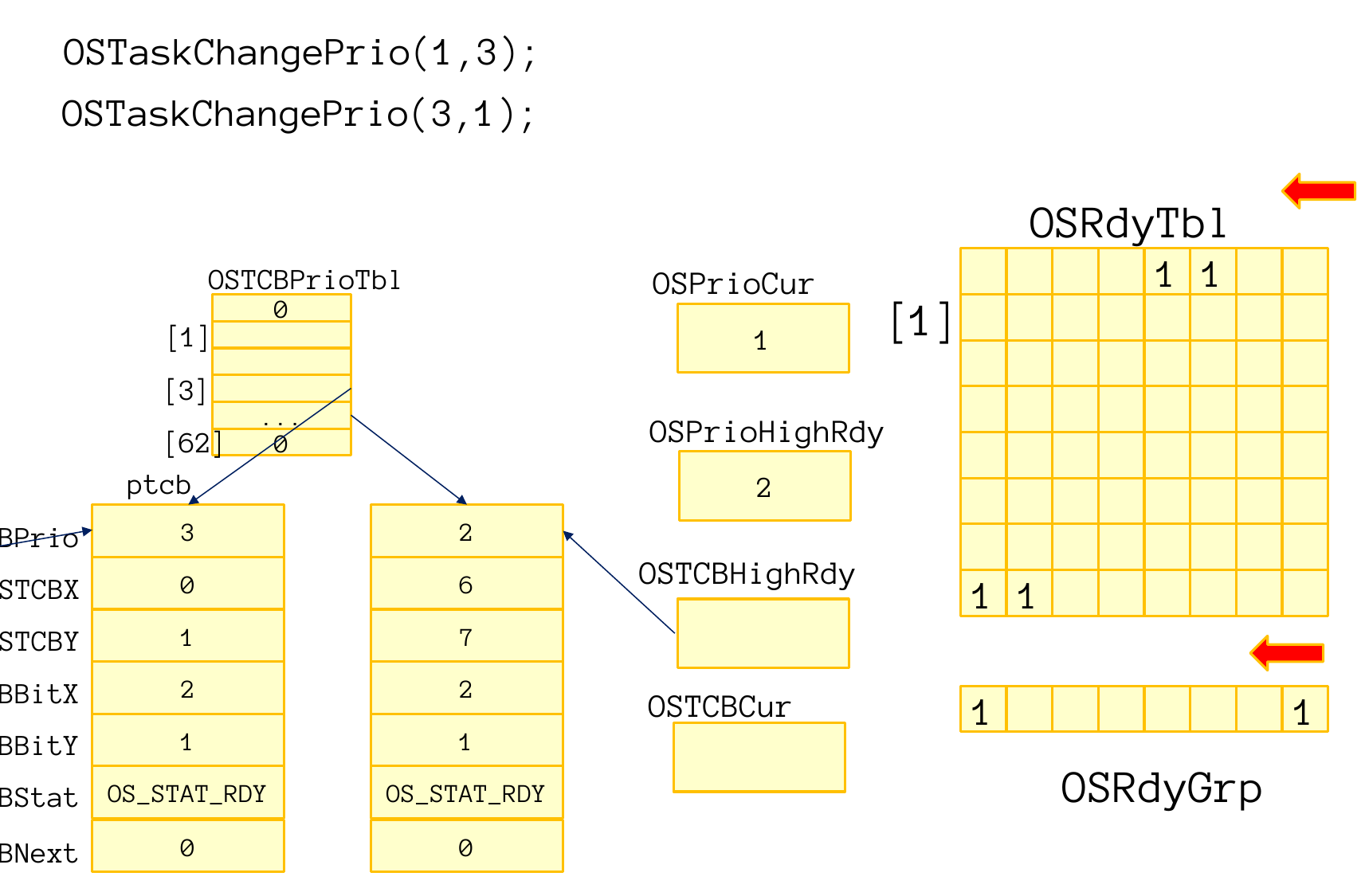

OSTaskChangePrio(1,3);
OSTaskChangePrio(3,1);
OSRdyTbl

OSPrioCur
OSTCBPrioTbl

1

1

[1]

0

[1]
1

[3]

OSPrioHighRdy
...
[62]
0

ptcb
2

OSTCBList
OSTCBPrio
3
2

OSTCBHighRdy

OSTCBX
0
6

1
1

OSTCBY
1
7

OSTCBBitX
2
2
OSTCBCur
1

1

OSTCBBitY
1
1

OSRdyGrp
OSTCBStat
OS_STAT_RDY
OS_STAT_RDY
OSTCBNext
0
0